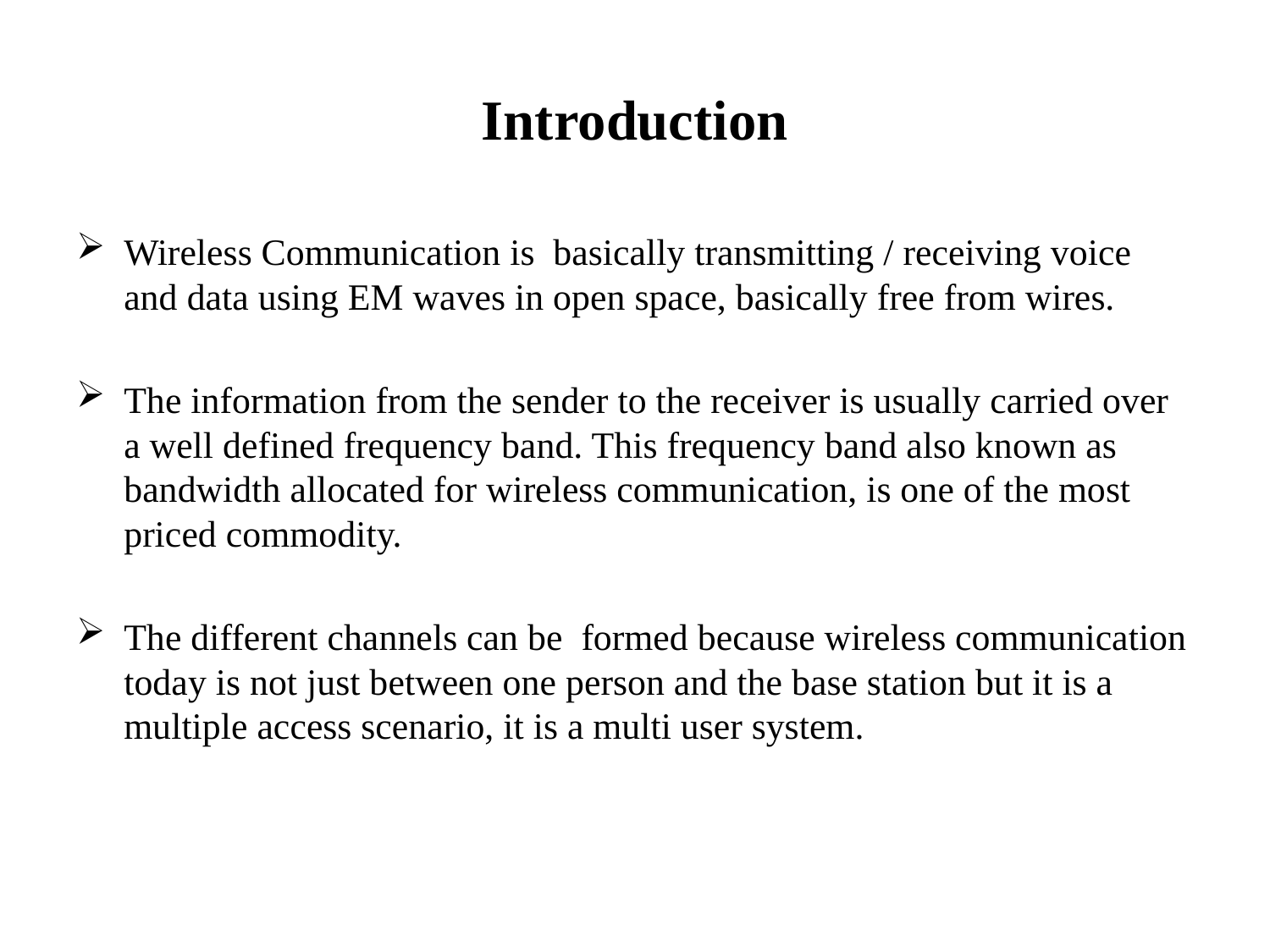

# Introduction
Wireless Communication is  basically transmitting / receiving voice and data using EM waves in open space, basically free from wires.

The information from the sender to the receiver is usually carried over a well defined frequency band. This frequency band also known as bandwidth allocated for wireless communication, is one of the most priced commodity.

The different channels can be  formed because wireless communication today is not just between one person and the base station but it is a multiple access scenario, it is a multi user system.